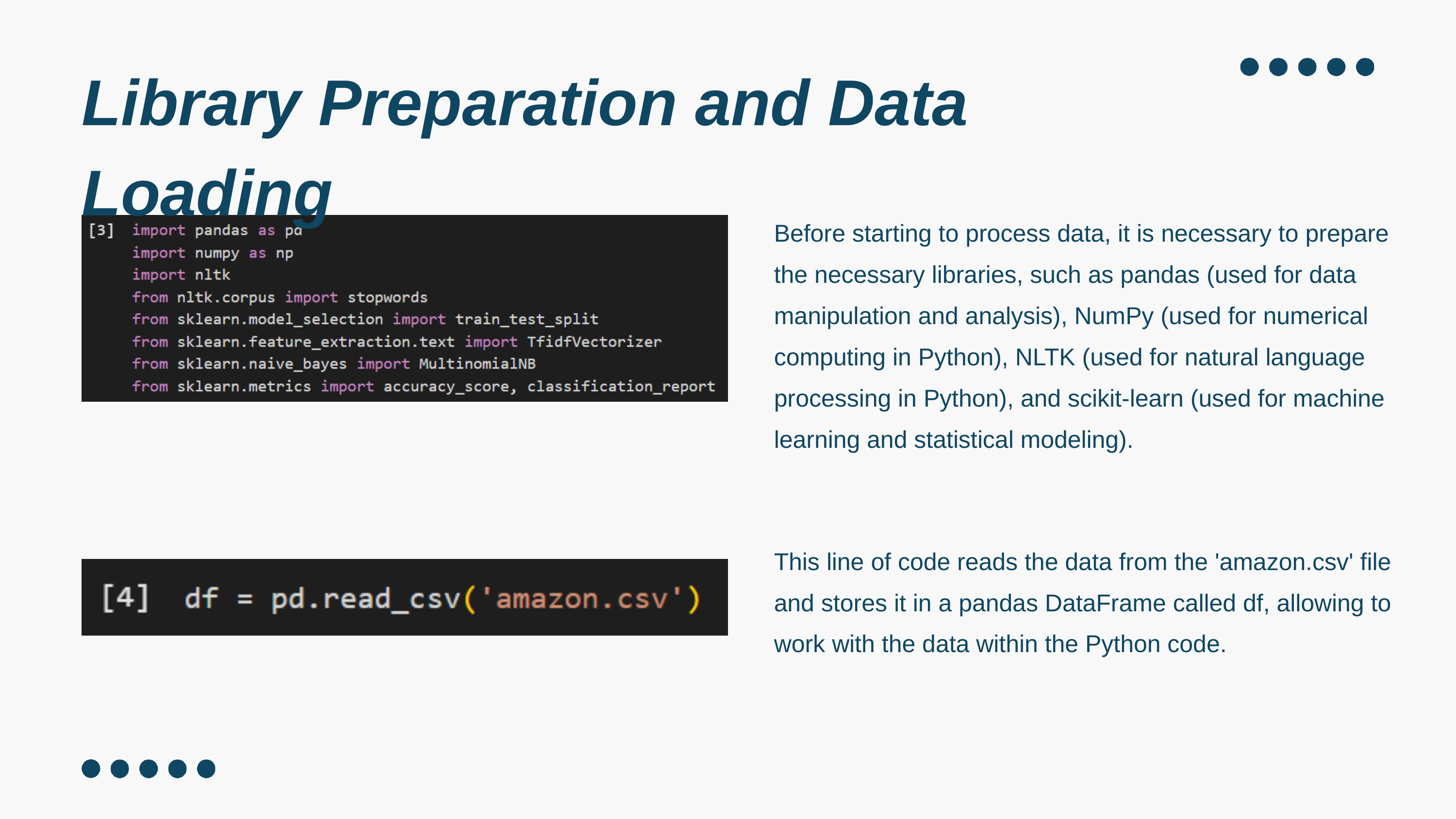

Library Preparation and Data Loading

Before starting to process data, it is necessary to prepare the necessary libraries, such as pandas (used for data manipulation and analysis), NumPy (used for numerical computing in Python), NLTK (used for natural language processing in Python), and scikit-learn (used for machine learning and statistical modeling).

This line of code reads the data from the 'amazon.csv' file and stores it in a pandas DataFrame called df, allowing to work with the data within the Python code.